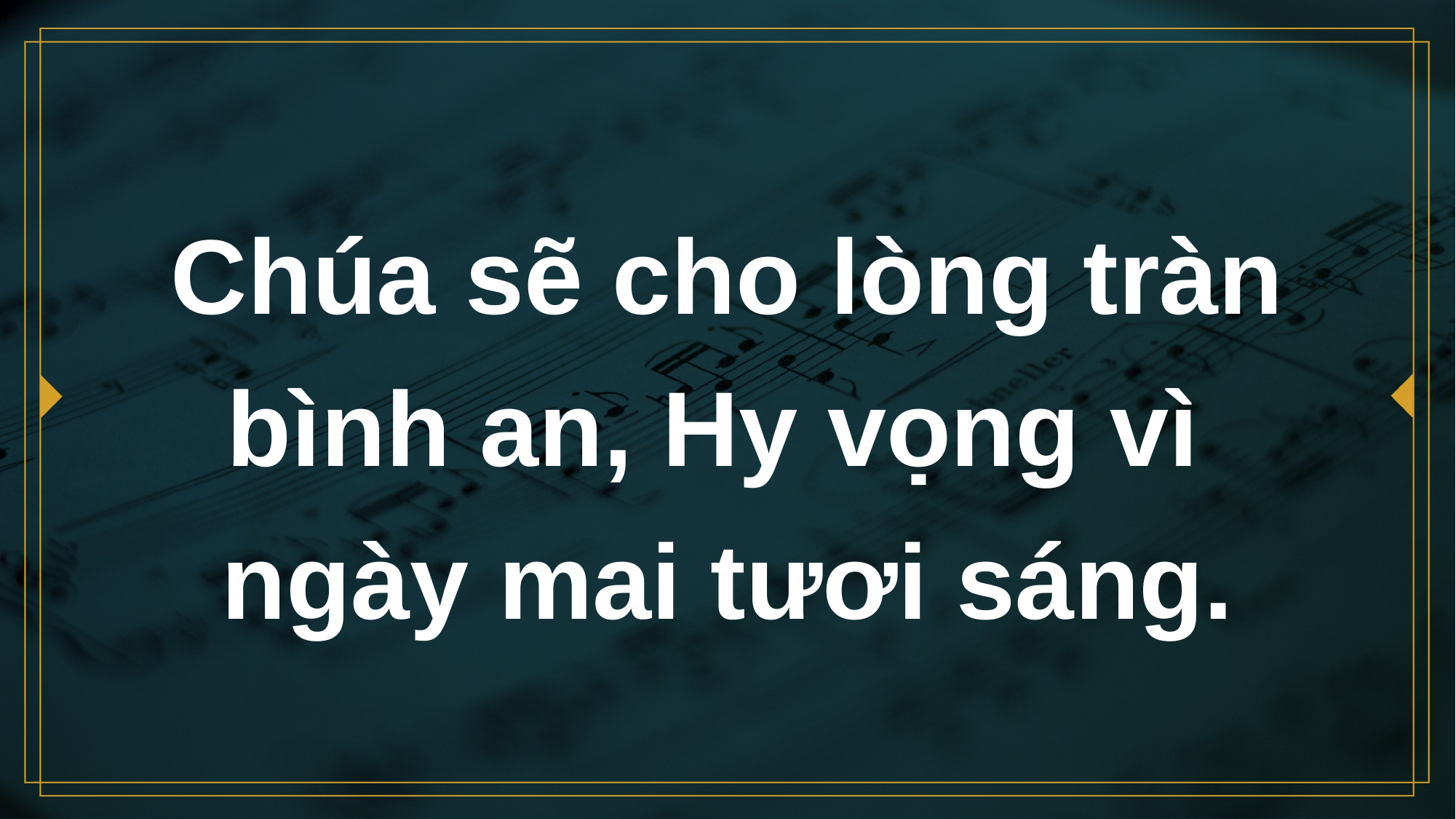

# Chúa sẽ cho lòng tràn bình an, Hy vọng vì ngày mai tươi sáng.